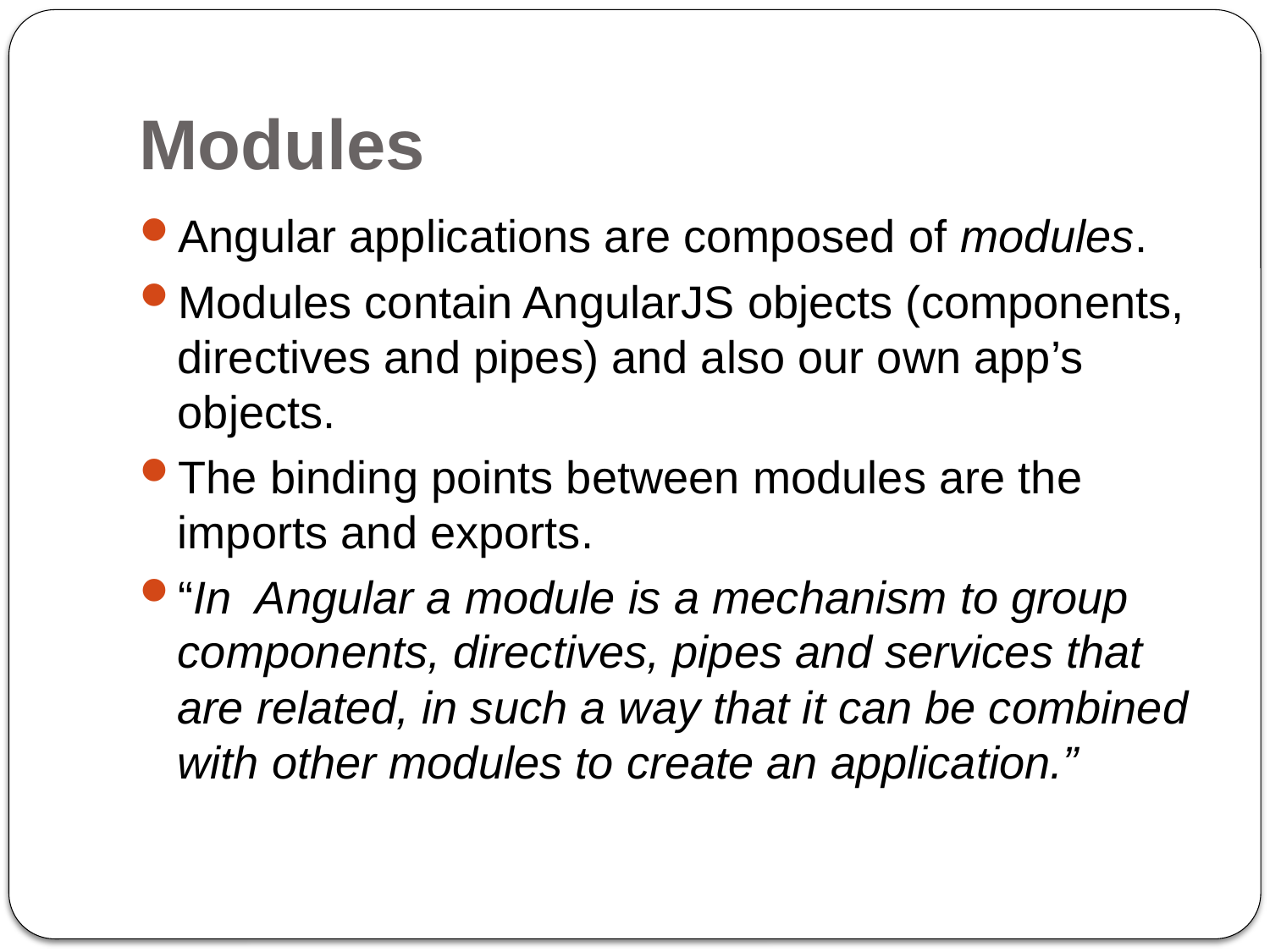

# Modules
Angular applications are composed of modules.
Modules contain AngularJS objects (components, directives and pipes) and also our own app’s objects.
The binding points between modules are the imports and exports.
“In  Angular a module is a mechanism to group components, directives, pipes and services that are related, in such a way that it can be combined with other modules to create an application.”